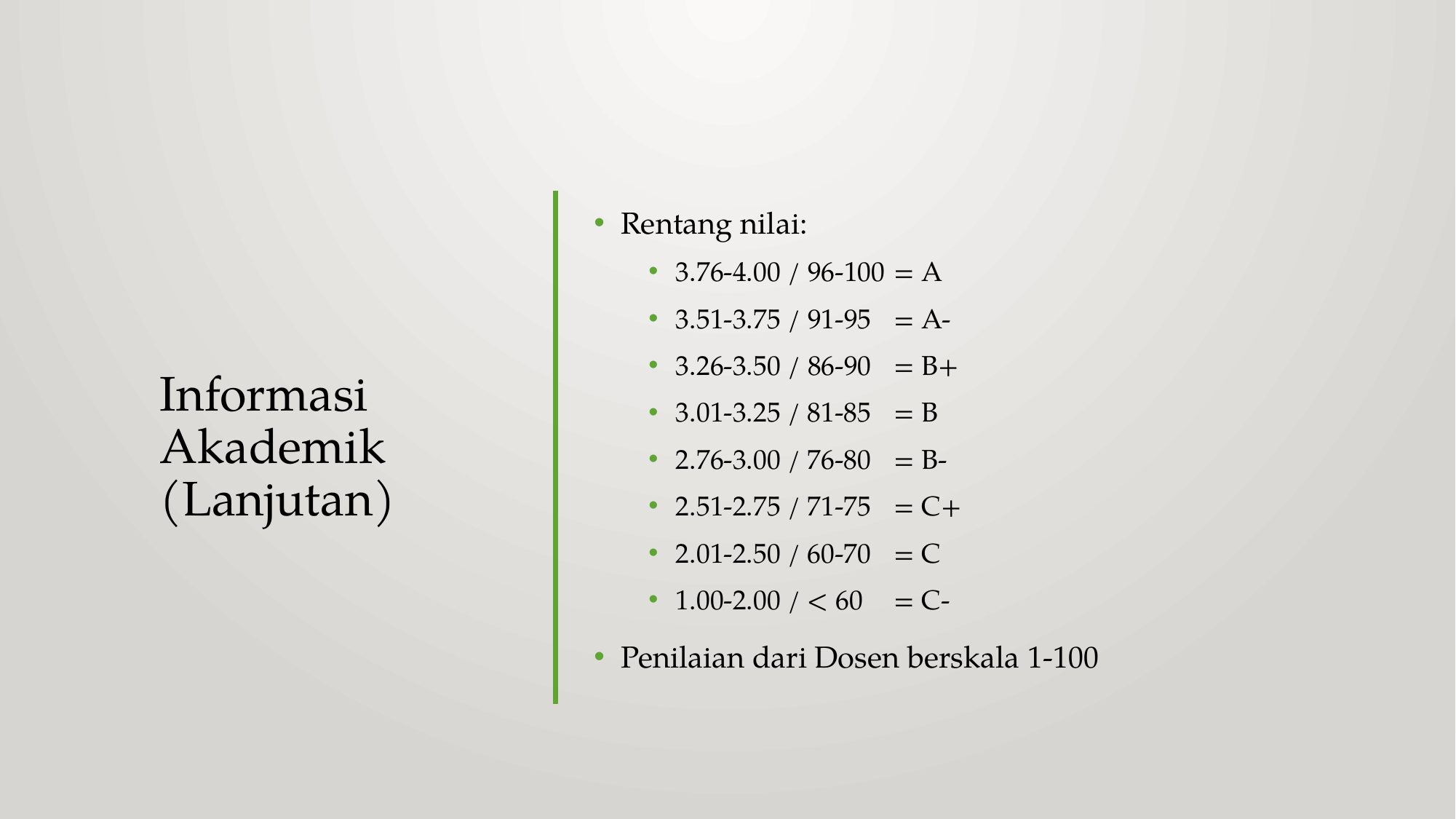

# Informasi Akademik (Lanjutan)
Rentang nilai:
3.76-4.00 / 96-100	= A
3.51-3.75 / 91-95	= A-
3.26-3.50 / 86-90	= B+
3.01-3.25 / 81-85	= B
2.76-3.00 / 76-80	= B-
2.51-2.75 / 71-75	= C+
2.01-2.50 / 60-70	= C
1.00-2.00 / < 60	= C-
Penilaian dari Dosen berskala 1-100